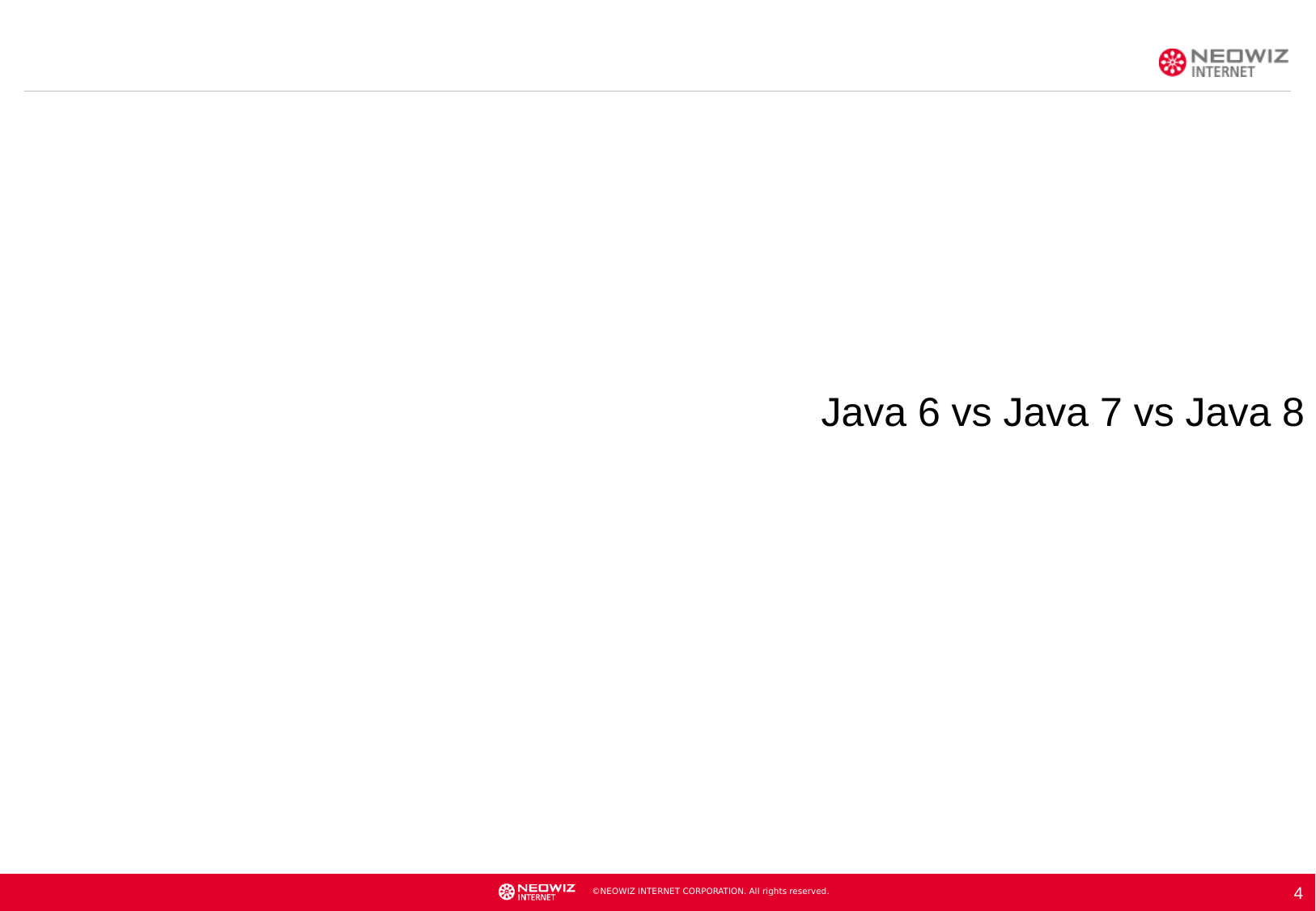

Java 6 vs Java 7 vs Java 8
4
4